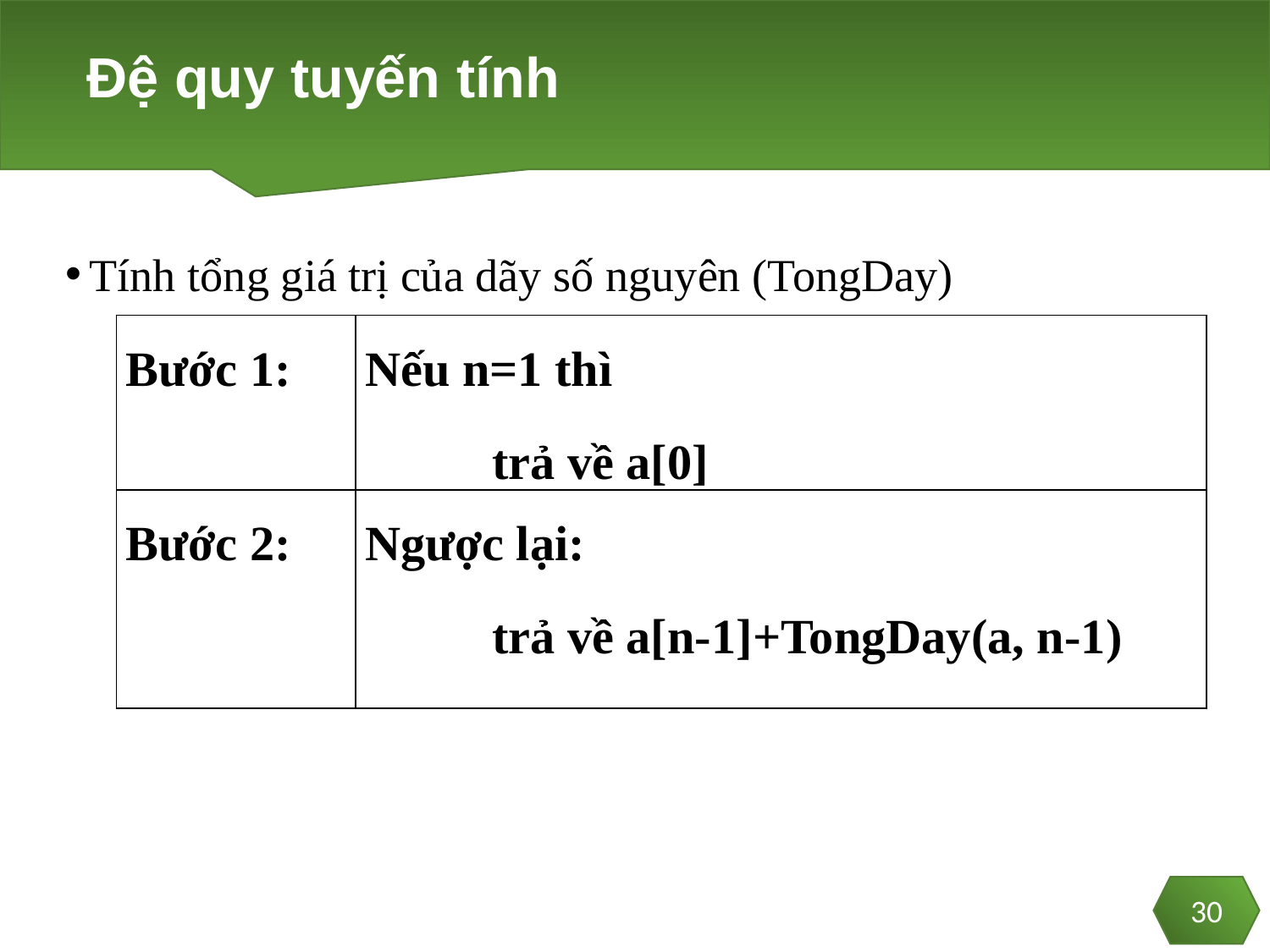

# Đệ quy tuyến tính
Tính tổng giá trị của dãy số nguyên (TongDay)
| Bước 1: | Nếu n=1 thì trả về a[0] |
| --- | --- |
| Bước 2: | Ngược lại: trả về a[n-1]+TongDay(a, n-1) |